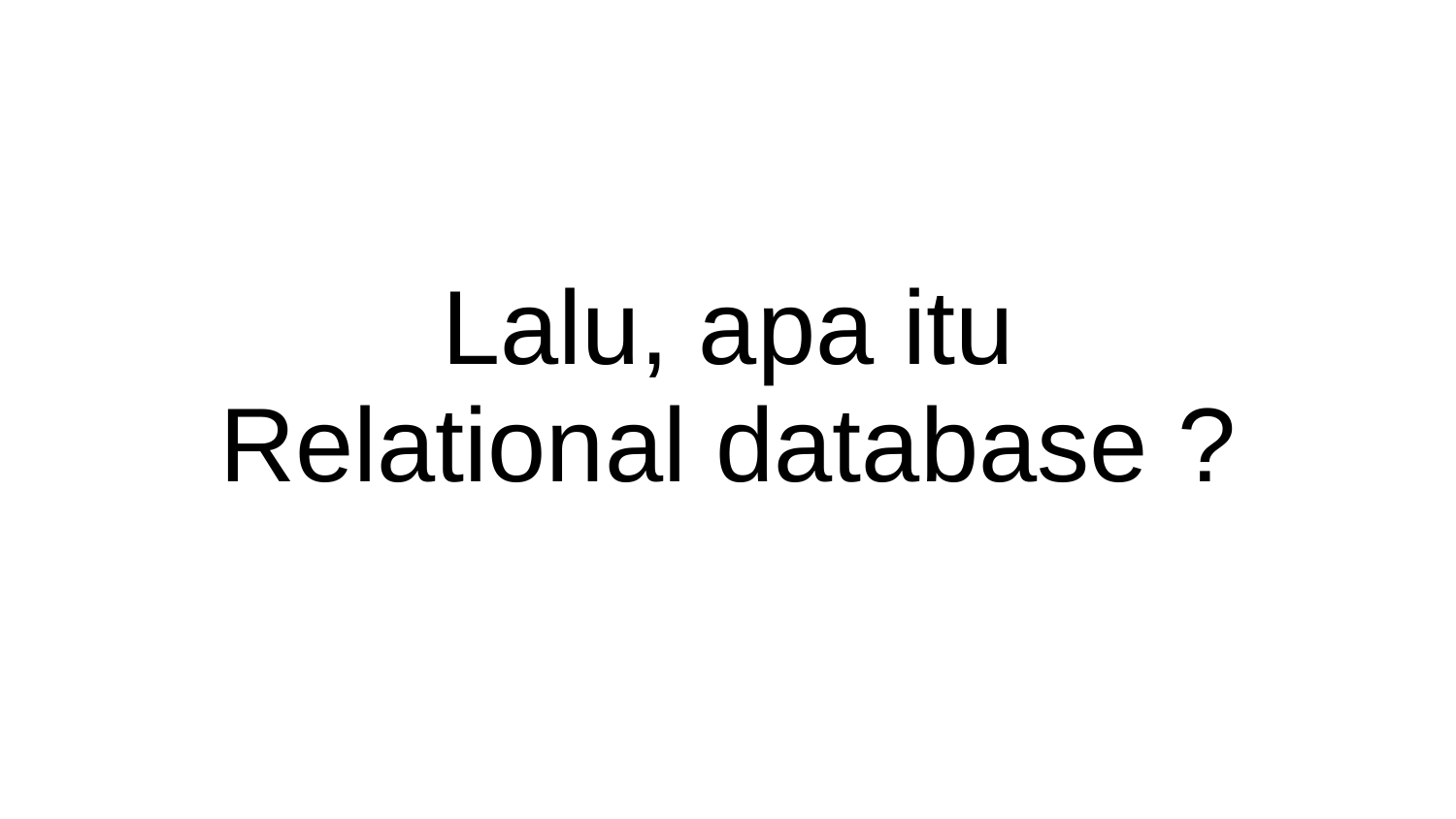

# Lalu, apa itu Relational database ?